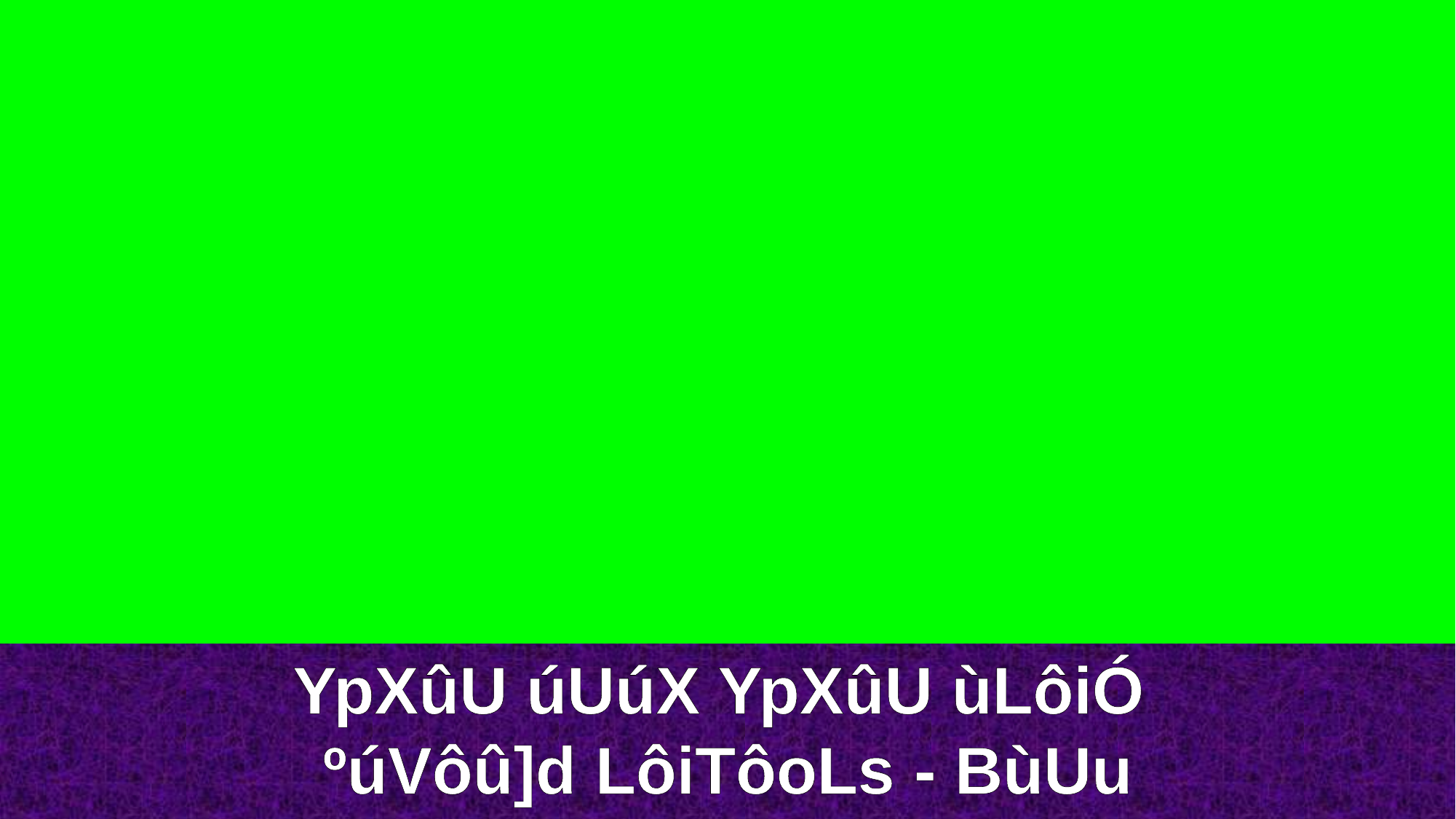

YpXûU úUúX YpXûU ùLôiÓ
ºúVôû]d LôiTôoLs - BùUu